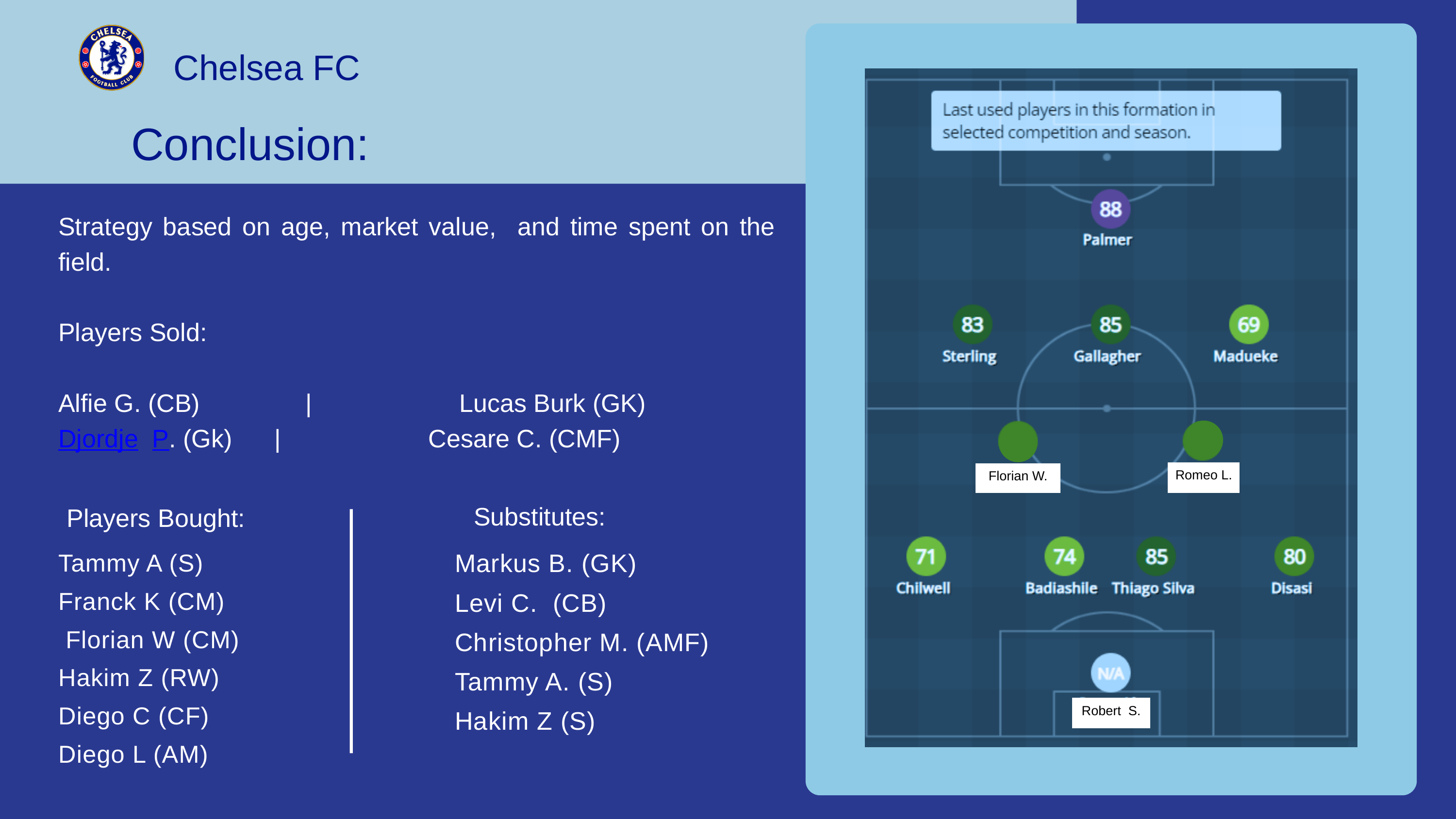

Chelsea FC
Conclusion:
Strategy based on age, market value,  and time spent on the field.

Players Sold:

Alfie G. (CB)               |                     Lucas Burk (GK)
Djordje  P. (Gk)      |                     Cesare C. (CMF)

Romeo L.

Florian W.
Substitutes:
Markus B. (GK)
Levi C.  (CB)
Christopher M. (AMF)
Tammy A. (S)
Hakim Z (S)
Players Bought:
Tammy A (S)
Franck K (CM)
 Florian W (CM)
Hakim Z (RW)
Diego C (CF)
Diego L (AM)

Robert  S.